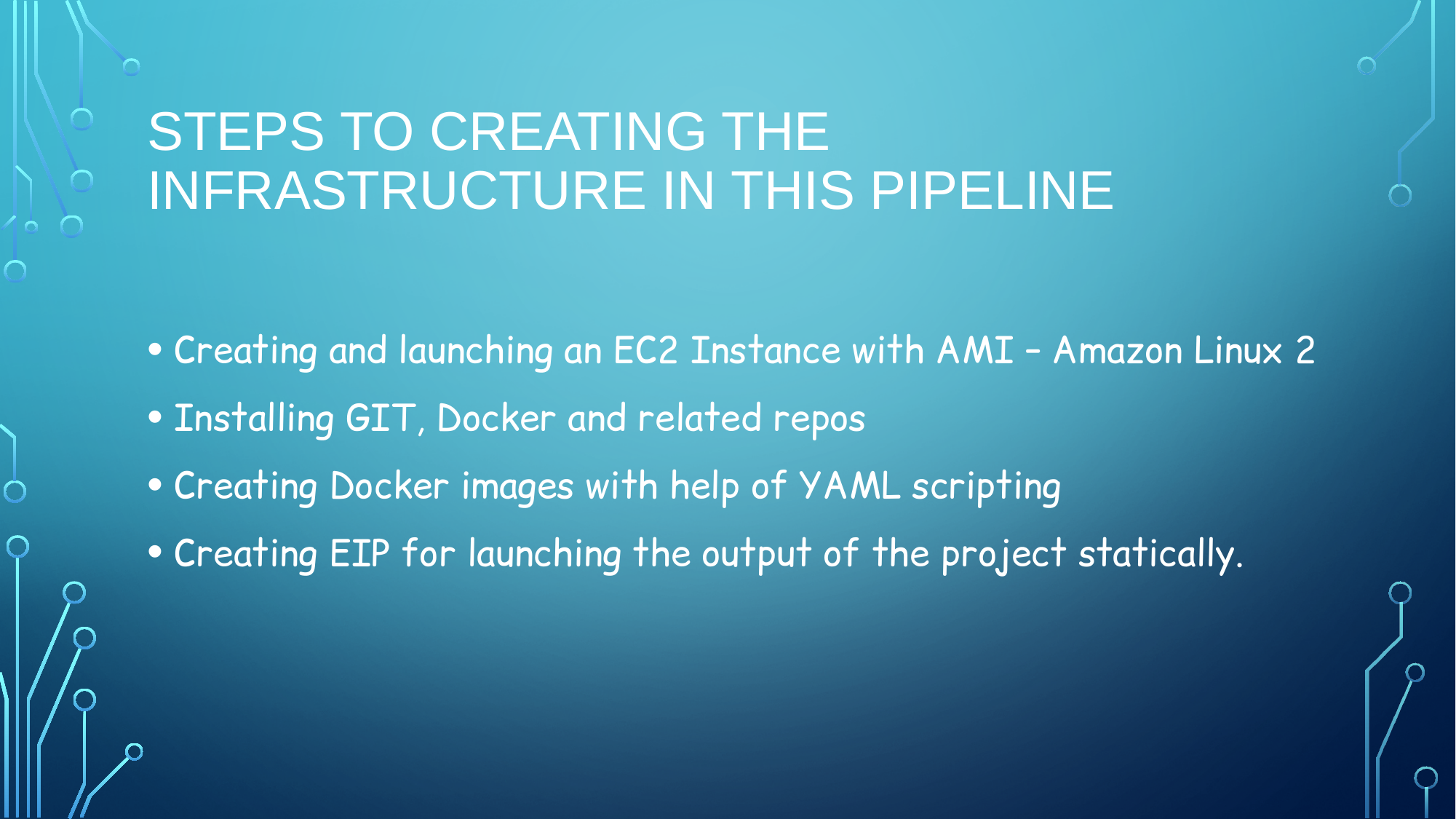

# Steps to creating the infrastructure in this pipeline
Creating and launching an EC2 Instance with AMI – Amazon Linux 2
Installing GIT, Docker and related repos
Creating Docker images with help of YAML scripting
Creating EIP for launching the output of the project statically.